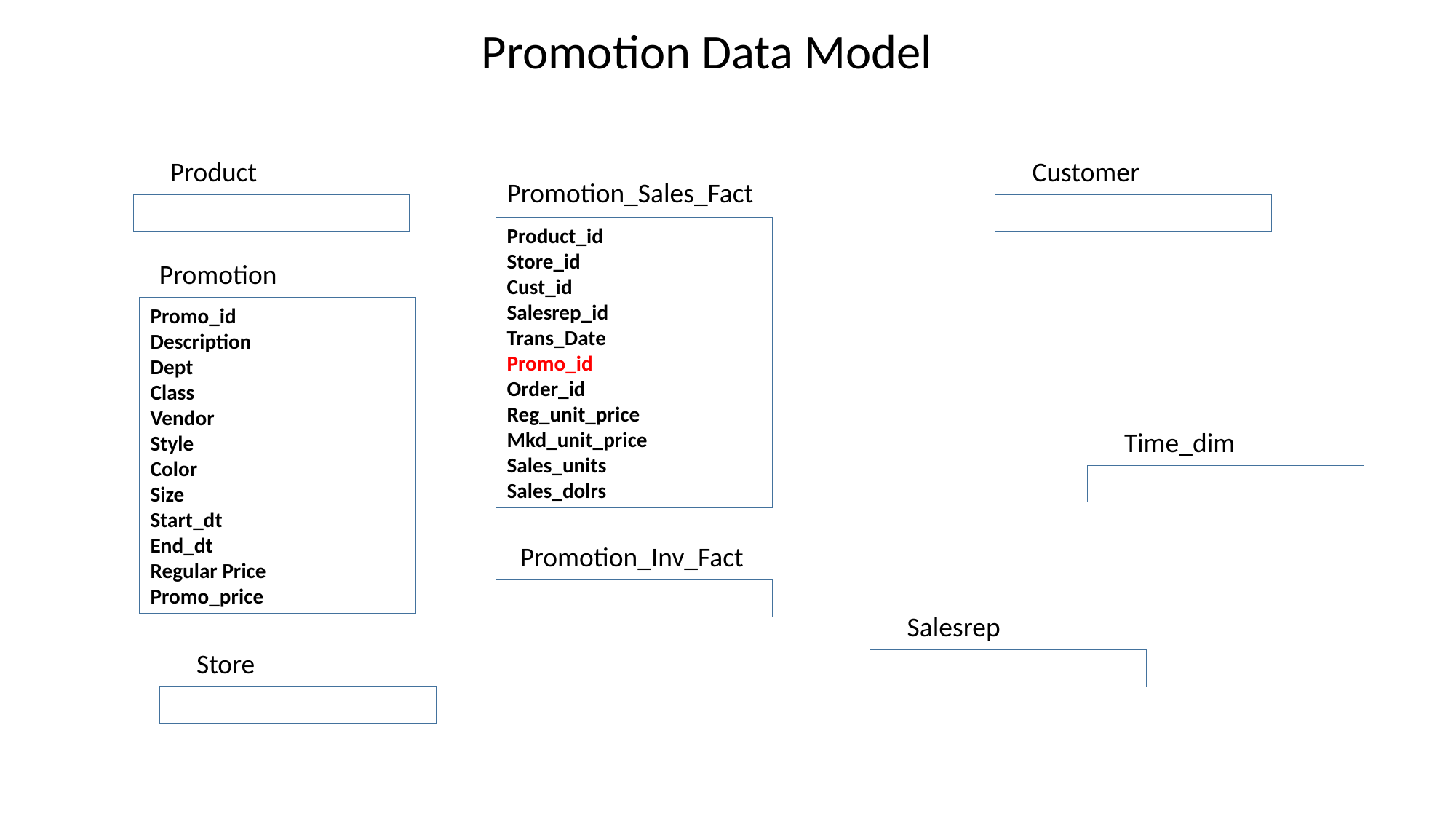

Promotion Data Model
Product
Customer
Promotion_Sales_Fact

Product_id
Store_id
Cust_id
Salesrep_id
Trans_Date
Promo_id
Order_id
Reg_unit_price
Mkd_unit_price
Sales_units
Sales_dolrs
Promotion
Promo_id
Description
Dept
Class
Vendor
Style
Color
Size
Start_dt
End_dt
Regular Price
Promo_price
Time_dim

Promotion_Inv_Fact

Salesrep
Store